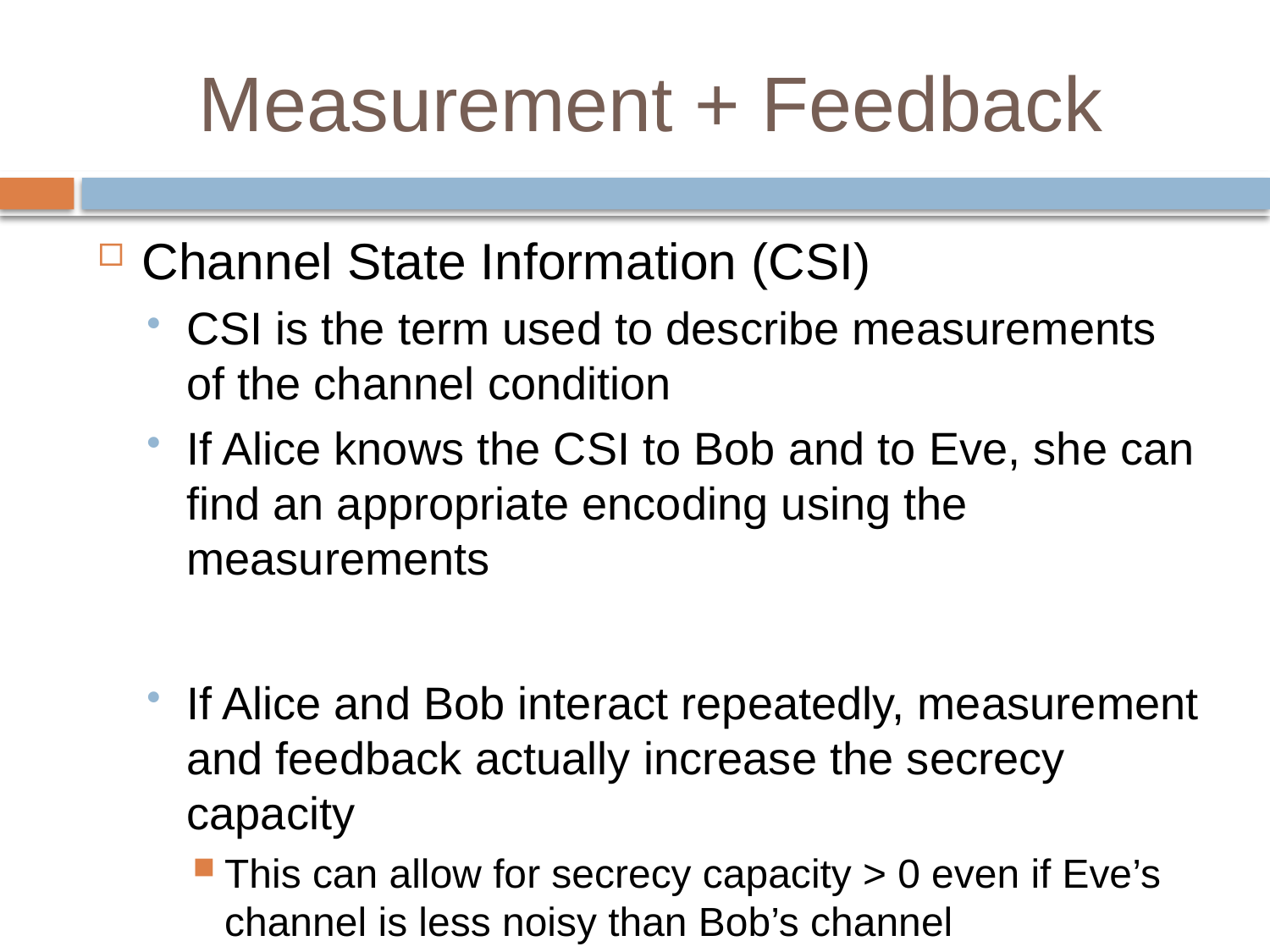

# Measurement + Feedback
Channel State Information (CSI)
CSI is the term used to describe measurements of the channel condition
If Alice knows the CSI to Bob and to Eve, she can find an appropriate encoding using the measurements

If Alice and Bob interact repeatedly, measurement and feedback actually increase the secrecy capacity
This can allow for secrecy capacity > 0 even if Eve’s channel is less noisy than Bob’s channel